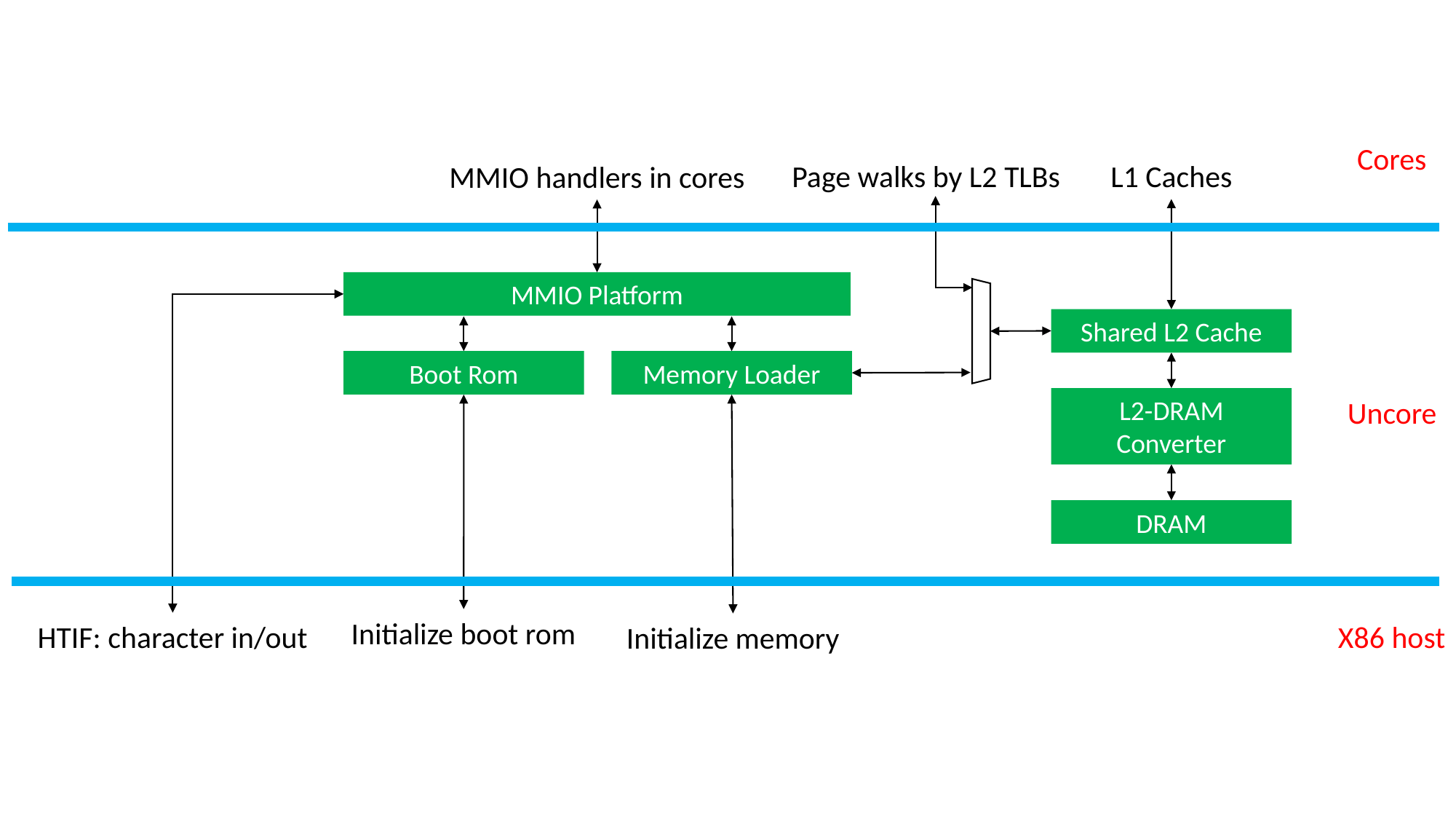

Cores
Page walks by L2 TLBs
L1 Caches
MMIO handlers in cores

MMIO Platform
Shared L2 Cache

Boot Rom
Memory Loader
L2-DRAM Converter
Uncore
DRAM
Initialize boot rom
HTIF: character in/out
X86 host
Initialize memory